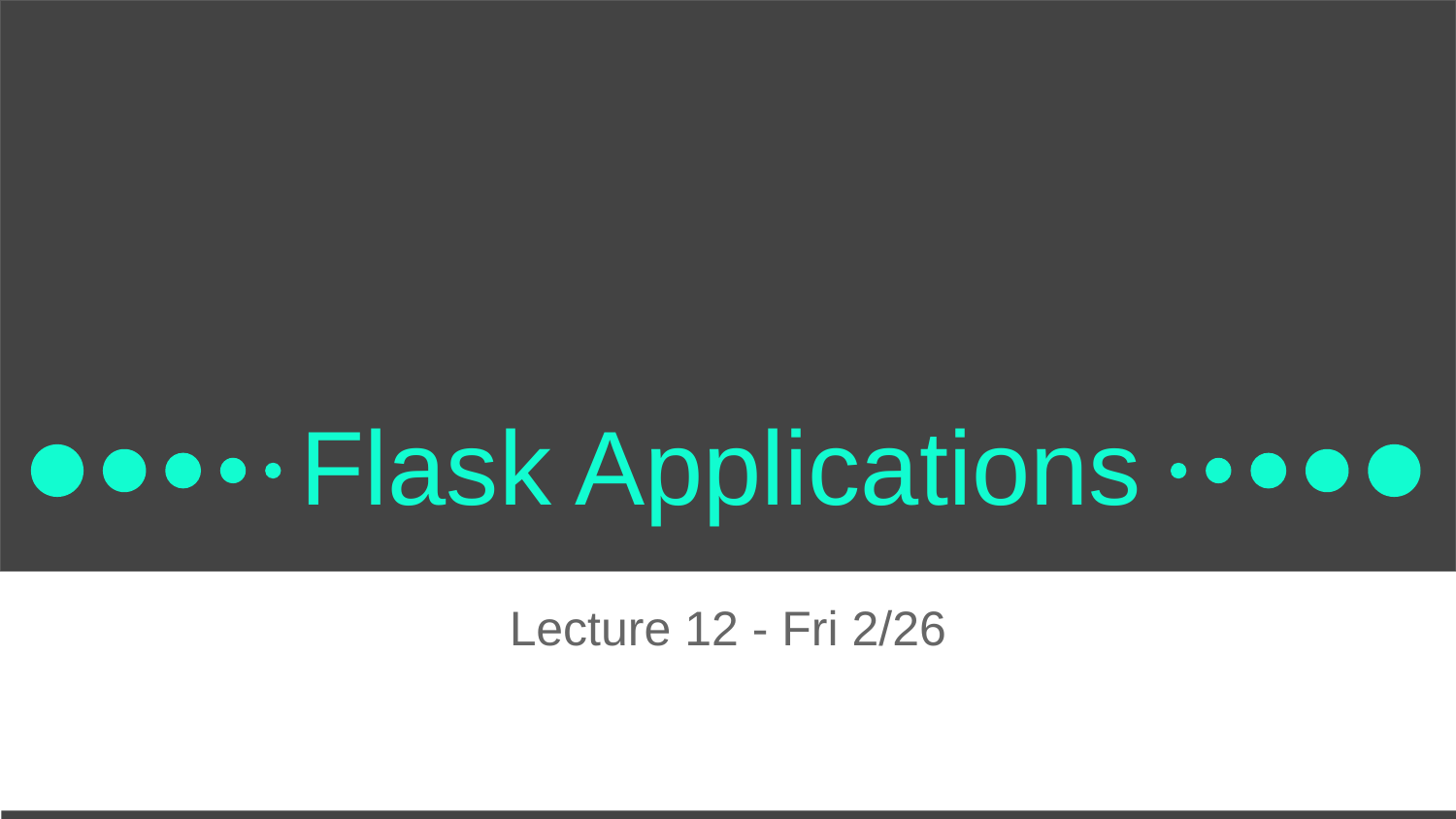

# Flask Applications
Lecture 12 - Fri 2/26